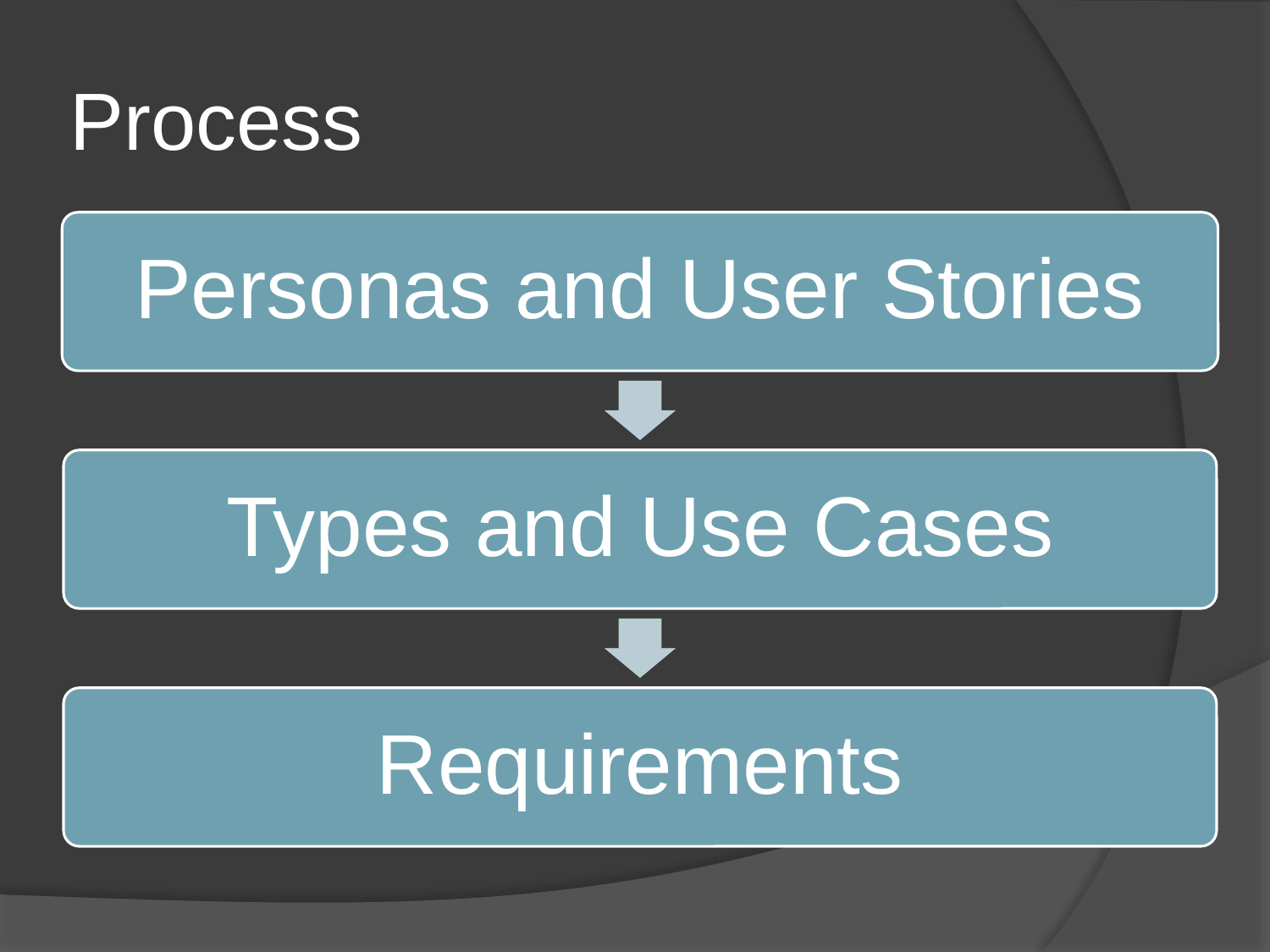

# Process
Personas and User Stories

Types and Use Cases

Requirements